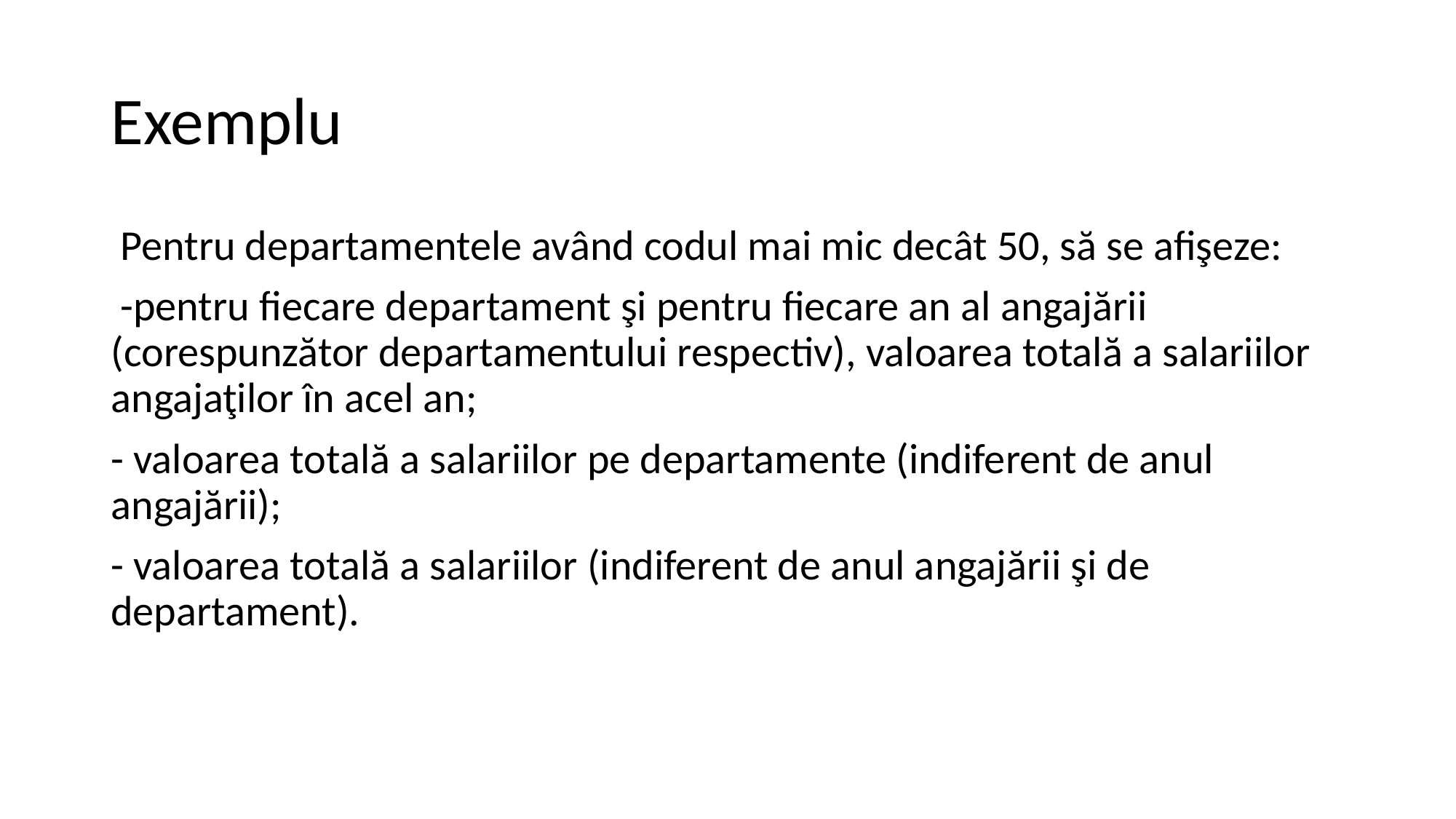

# Exemplu
 Pentru departamentele având codul mai mic decât 50, să se afişeze:
 -pentru fiecare departament şi pentru fiecare an al angajării (corespunzător departamentului respectiv), valoarea totală a salariilor angajaţilor în acel an;
- valoarea totală a salariilor pe departamente (indiferent de anul angajării);
- valoarea totală a salariilor (indiferent de anul angajării şi de departament).